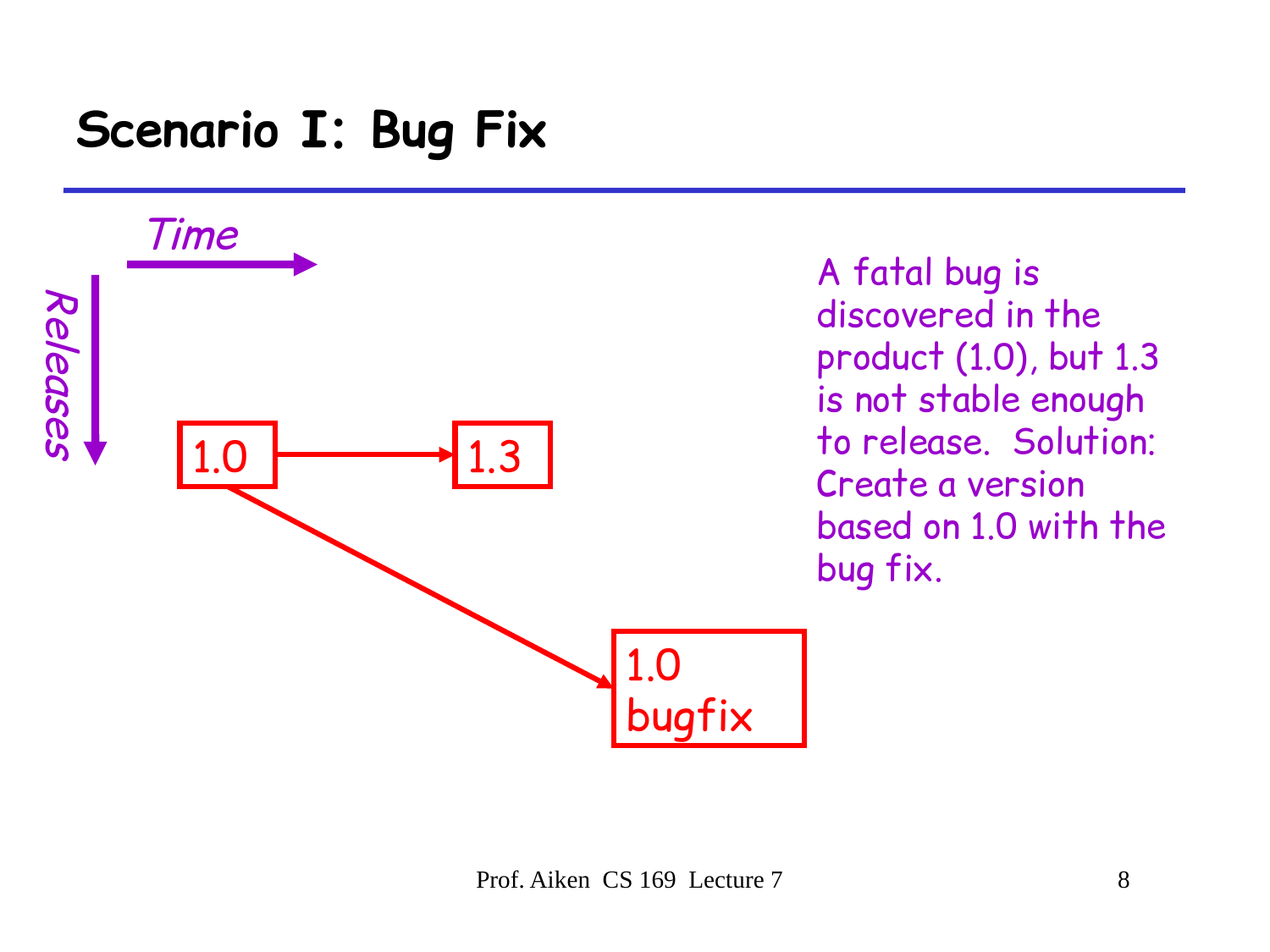

# Scenario I: Bug Fix
Time
A fatal bug is discovered in the product (1.0), but 1.3 is not stable enough to release.  Solution: Create a version based on 1.0 with the bug fix.

Releases

1.0
1.3
1.0 bugfix
Prof. Aiken  CS 169  Lecture 7
8